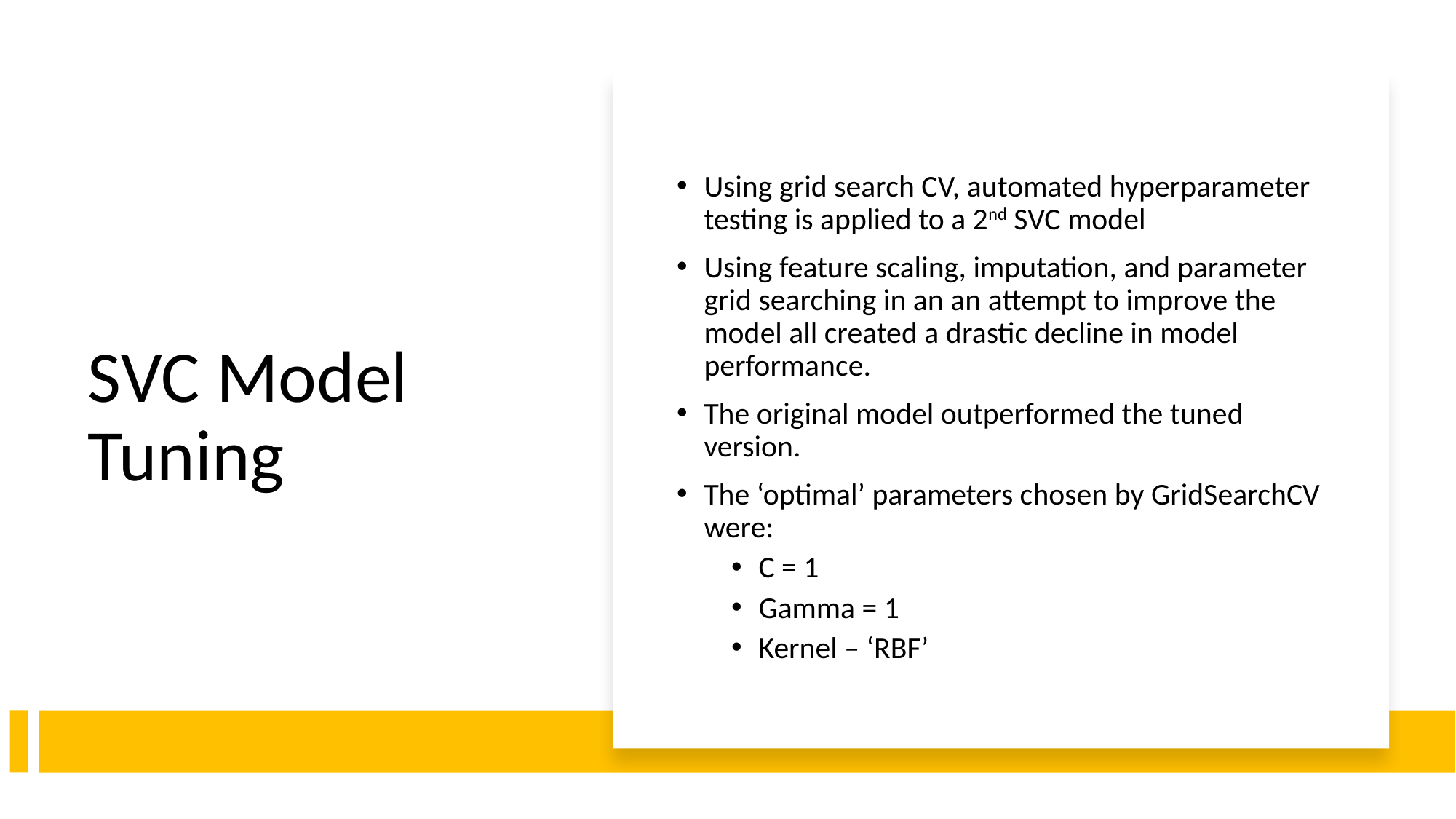

# SVC Model Tuning
Using grid search CV, automated hyperparameter testing is applied to a 2nd SVC model
Using feature scaling, imputation, and parameter grid searching in an an attempt to improve the model all created a drastic decline in model performance.
The original model outperformed the tuned version.
The ‘optimal’ parameters chosen by GridSearchCV were:
C = 1
Gamma = 1
Kernel – ‘RBF’